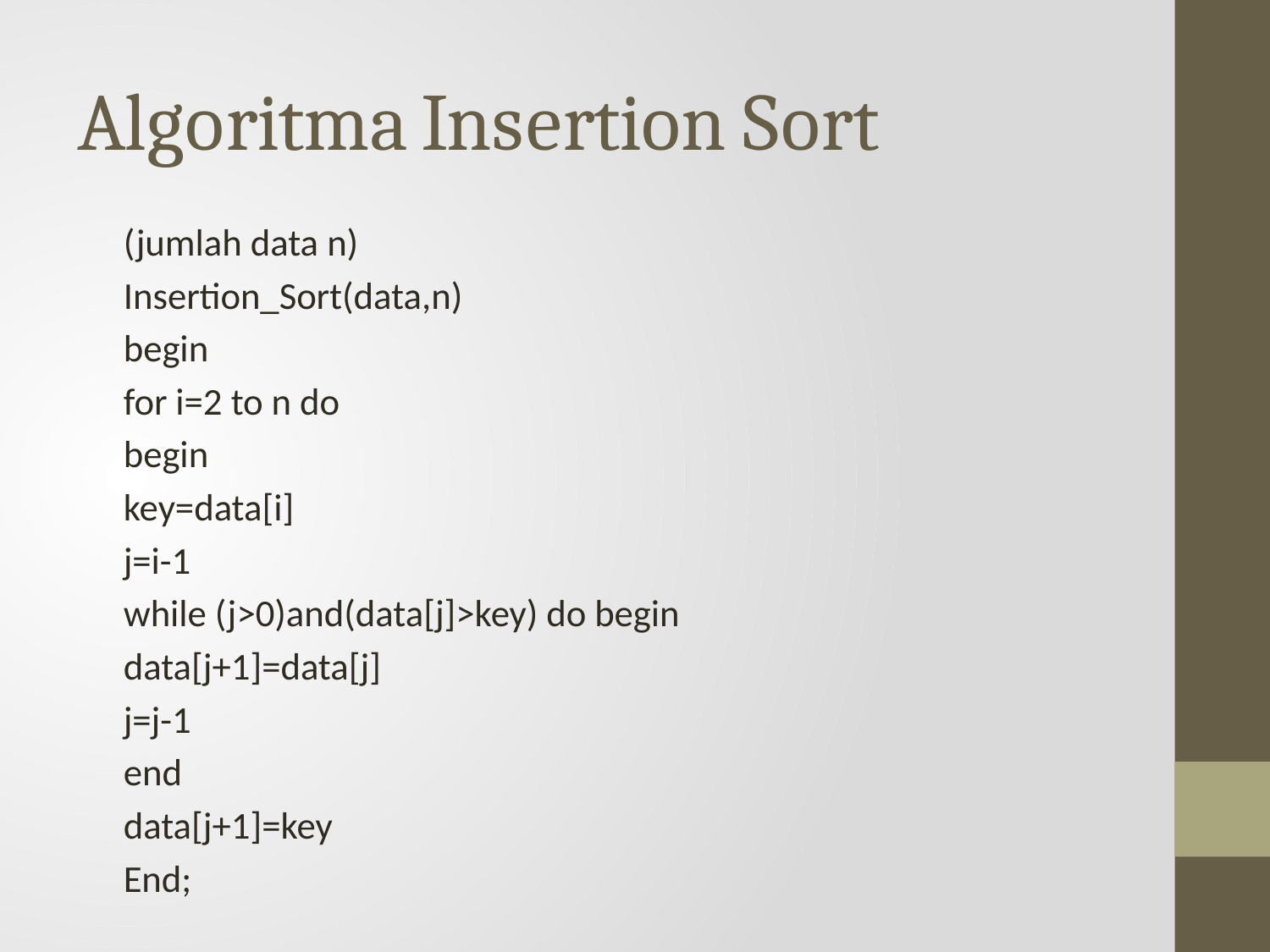

# Algoritma Insertion Sort
(jumlah data n)
Insertion_Sort(data,n)
begin
	for i=2 to n do
	begin
		key=data[i]
		j=i-1
		while (j>0)and(data[j]>key) do begin
			data[j+1]=data[j]
			j=j-1
		end
		data[j+1]=key
End;